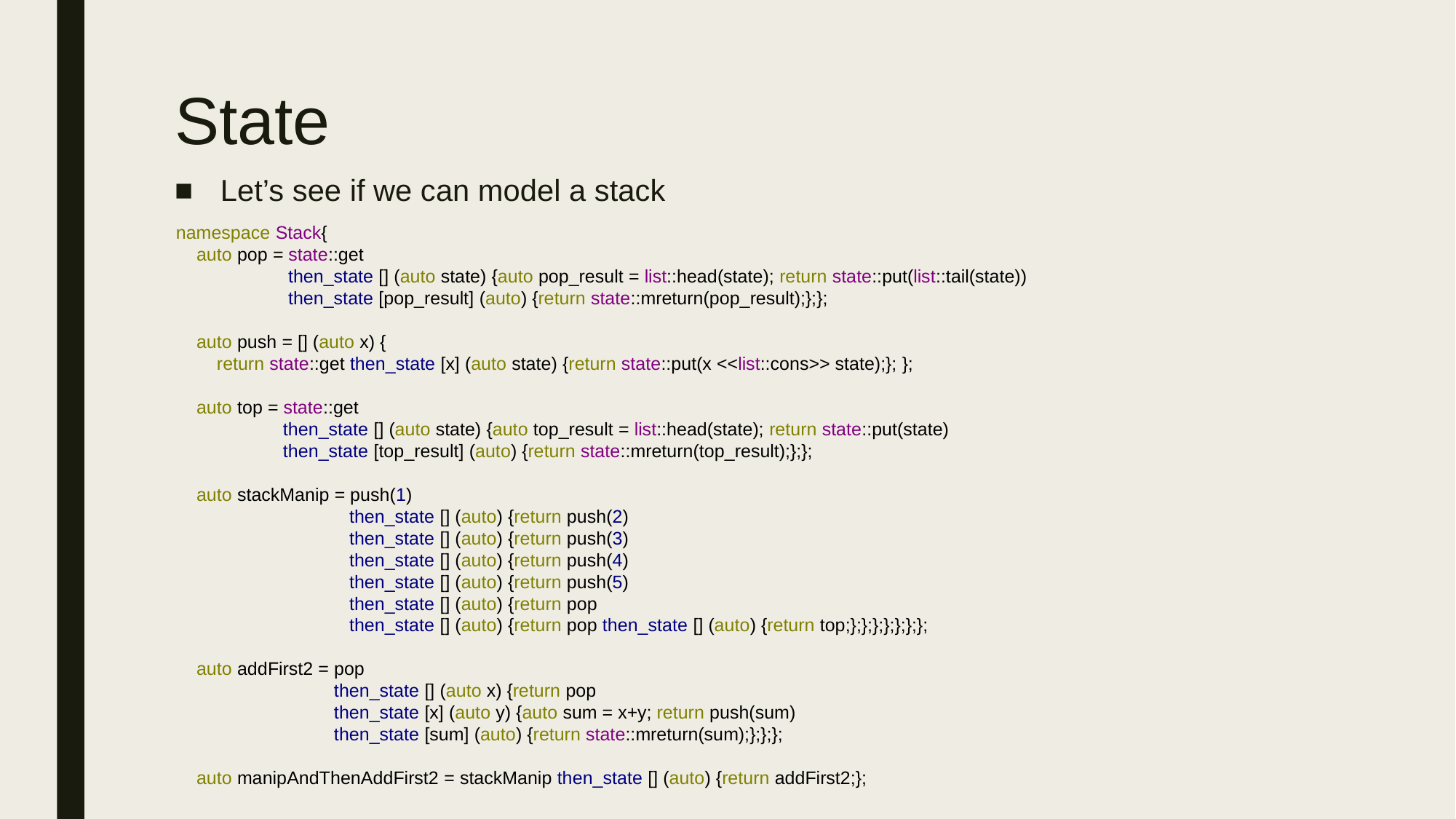

# State
Let’s see if we can model a stack
namespace Stack{
    auto pop = state::get
                      then_state [] (auto state) {auto pop_result = list::head(state); return state::put(list::tail(state))
                      then_state [pop_result] (auto) {return state::mreturn(pop_result);};};
    auto push = [] (auto x) {
        return state::get then_state [x] (auto state) {return state::put(x <<list::cons>> state);}; };
    auto top = state::get
                     then_state [] (auto state) {auto top_result = list::head(state); return state::put(state)
                     then_state [top_result] (auto) {return state::mreturn(top_result);};};
    auto stackManip = push(1)
                                  then_state [] (auto) {return push(2)
                                  then_state [] (auto) {return push(3)
                                  then_state [] (auto) {return push(4)
                                  then_state [] (auto) {return push(5)
                                  then_state [] (auto) {return pop
                                  then_state [] (auto) {return pop then_state [] (auto) {return top;};};};};};};};
    auto addFirst2 = pop
                               then_state [] (auto x) {return pop
                               then_state [x] (auto y) {auto sum = x+y; return push(sum)
                               then_state [sum] (auto) {return state::mreturn(sum);};};};
    auto manipAndThenAddFirst2 = stackManip then_state [] (auto) {return addFirst2;};